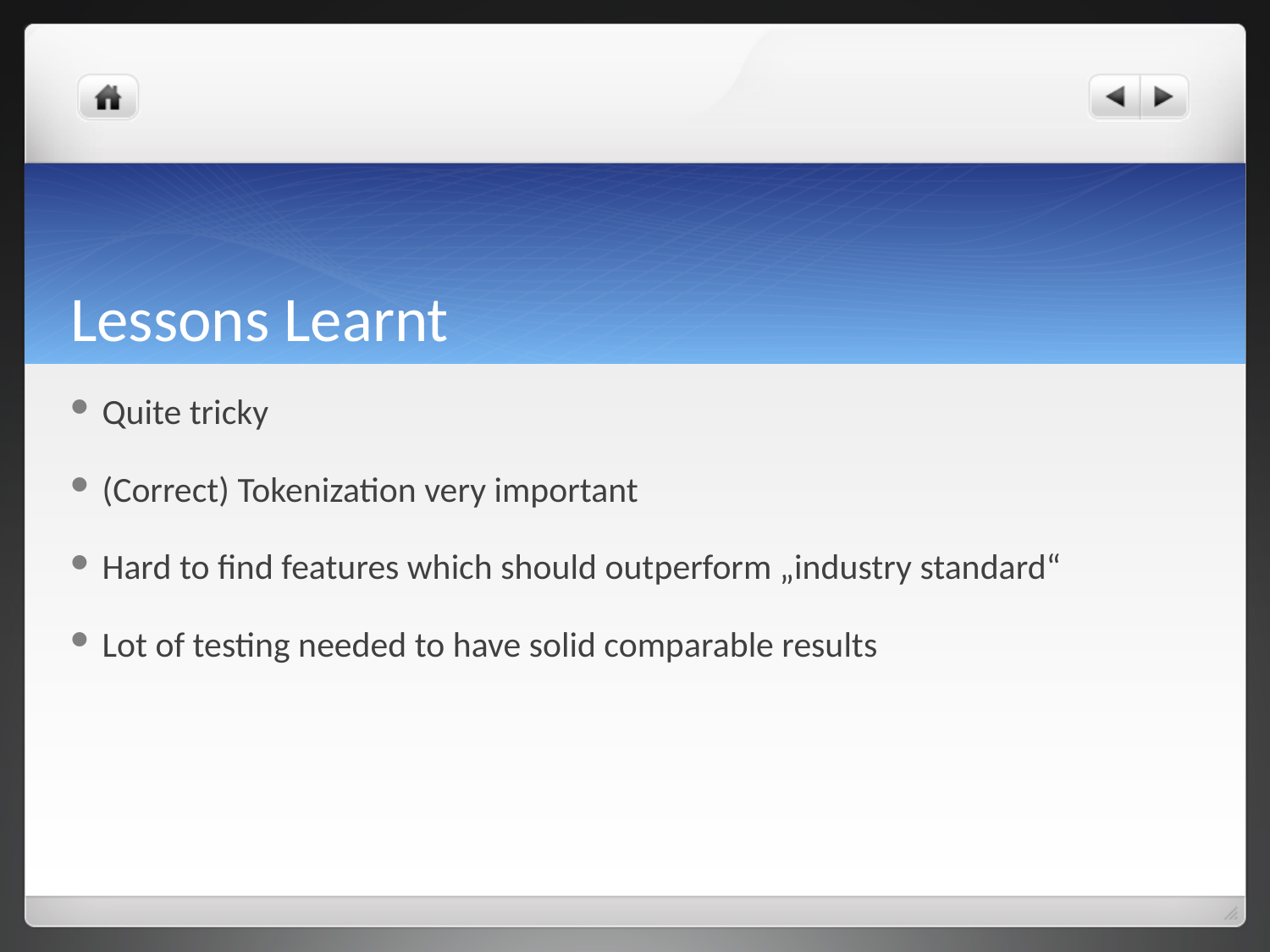

# Lessons Learnt
Quite tricky
(Correct) Tokenization very important
Hard to find features which should outperform „industry standard“
Lot of testing needed to have solid comparable results